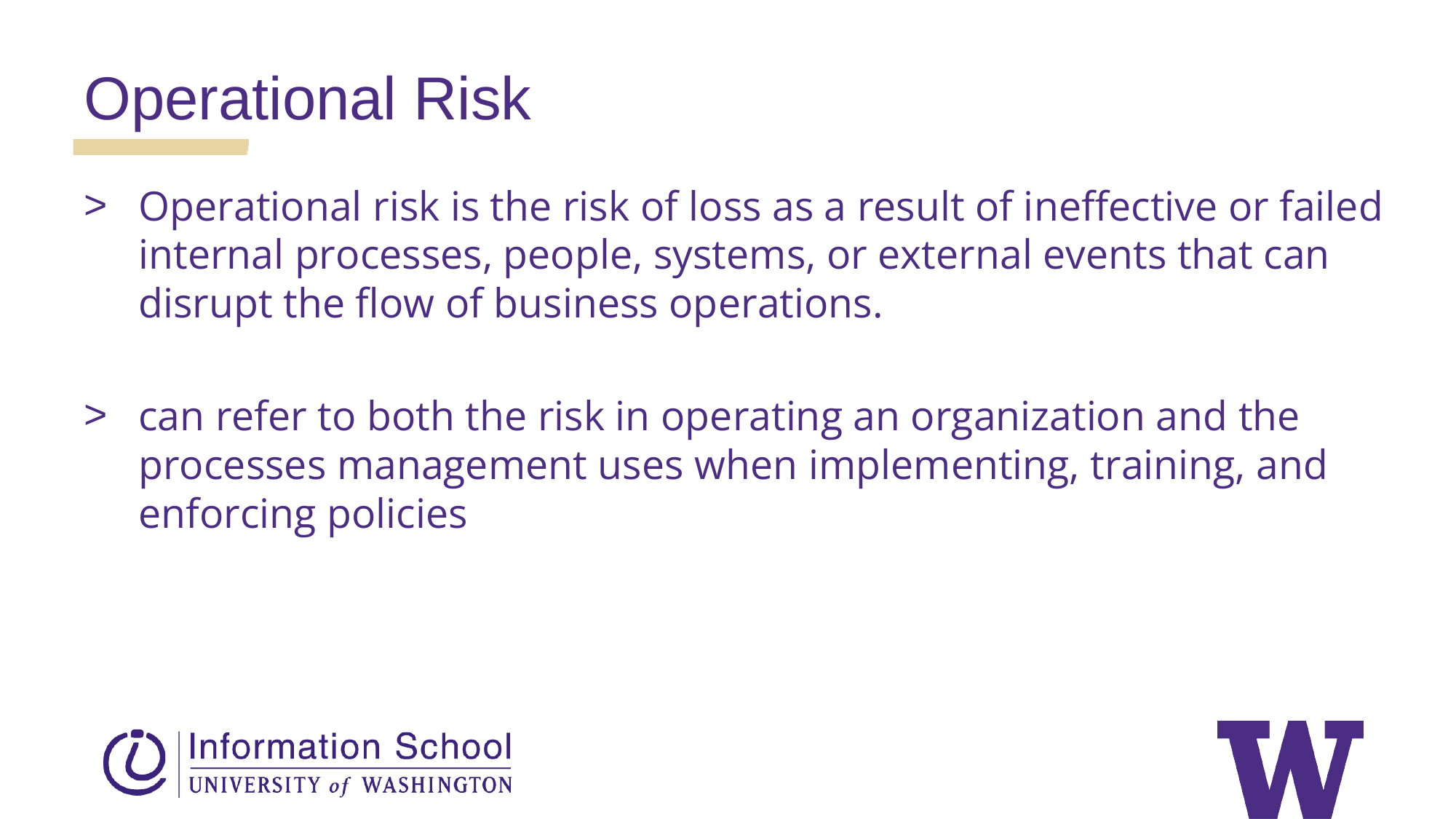

Operational Risk
Operational risk is the risk of loss as a result of ineffective or failed internal processes, people, systems, or external events that can disrupt the flow of business operations.

can refer to both the risk in operating an organization and the processes management uses when implementing, training, and enforcing policies